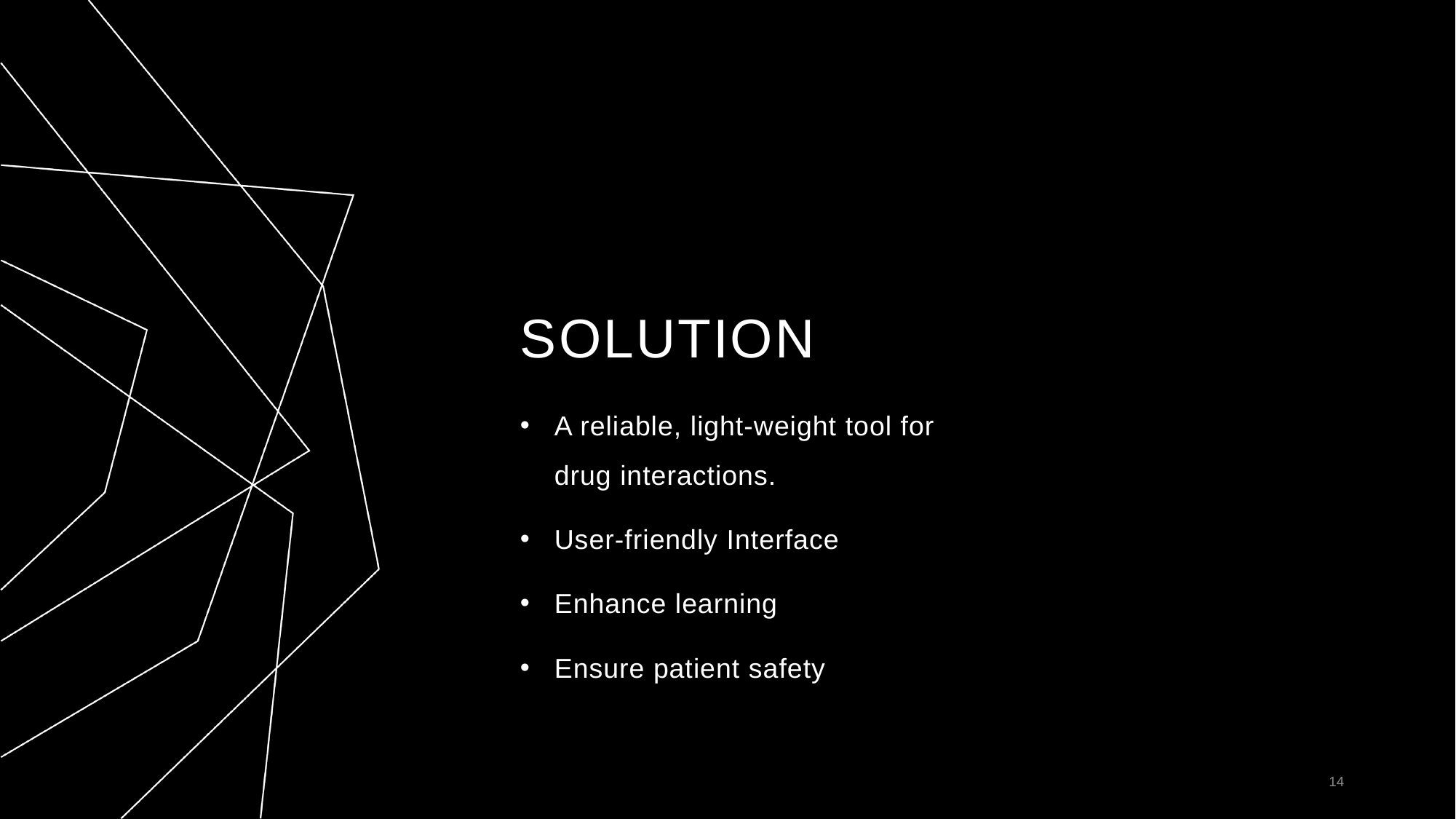

# Solution
A reliable, light-weight tool for drug interactions.
User-friendly Interface
Enhance learning
Ensure patient safety
14